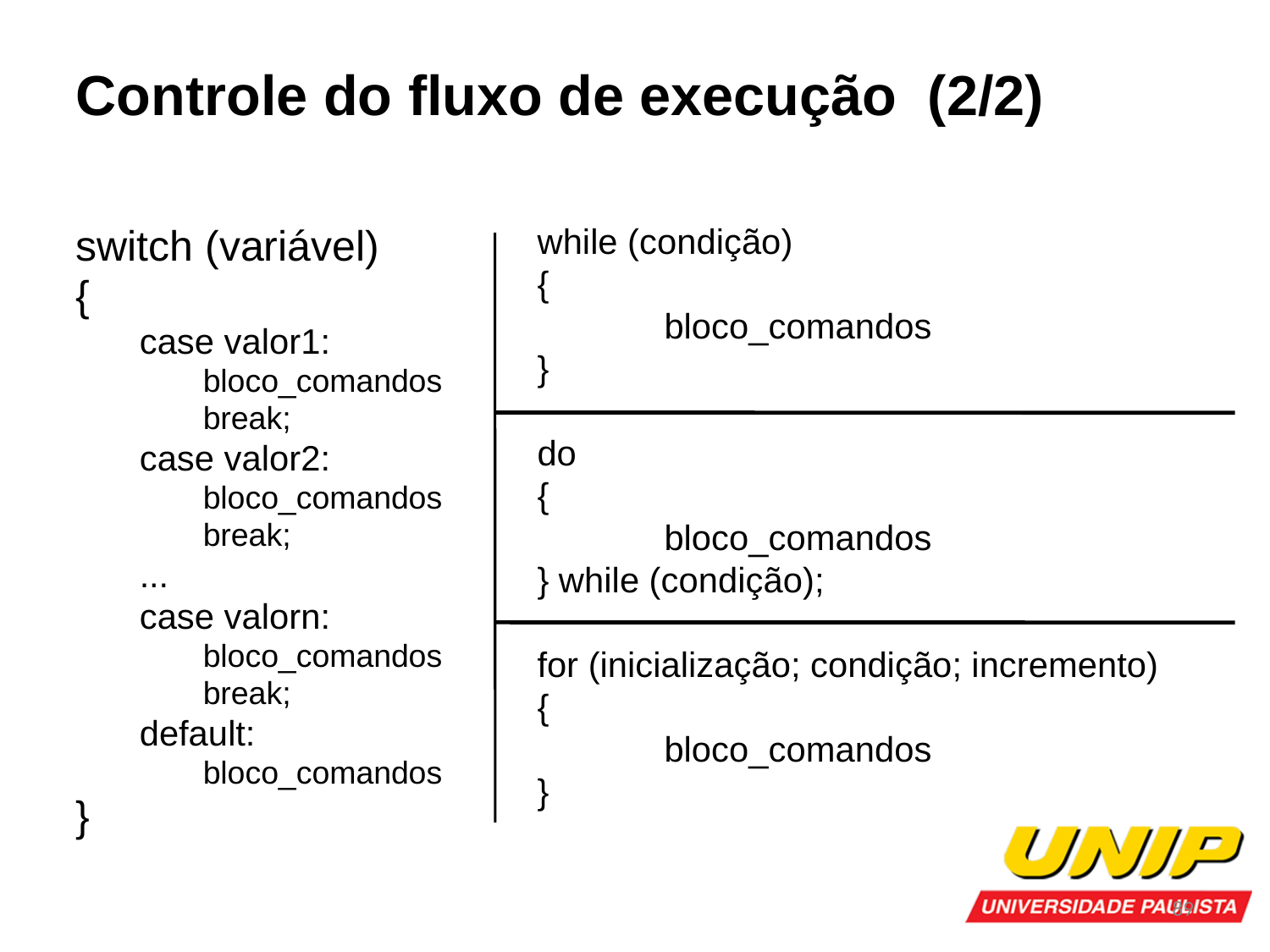

Controle do fluxo de execução  (2/2)
while (condição)
{
	bloco_comandos
}

do
{
	bloco_comandos
} while (condição);

for (inicialização; condição; incremento)
{
	bloco_comandos
}
switch (variável)
{
case valor1:
bloco_comandos
break;
case valor2:
bloco_comandos
break;
...
case valorn:
bloco_comandos
break;
default:
bloco_comandos
}

89